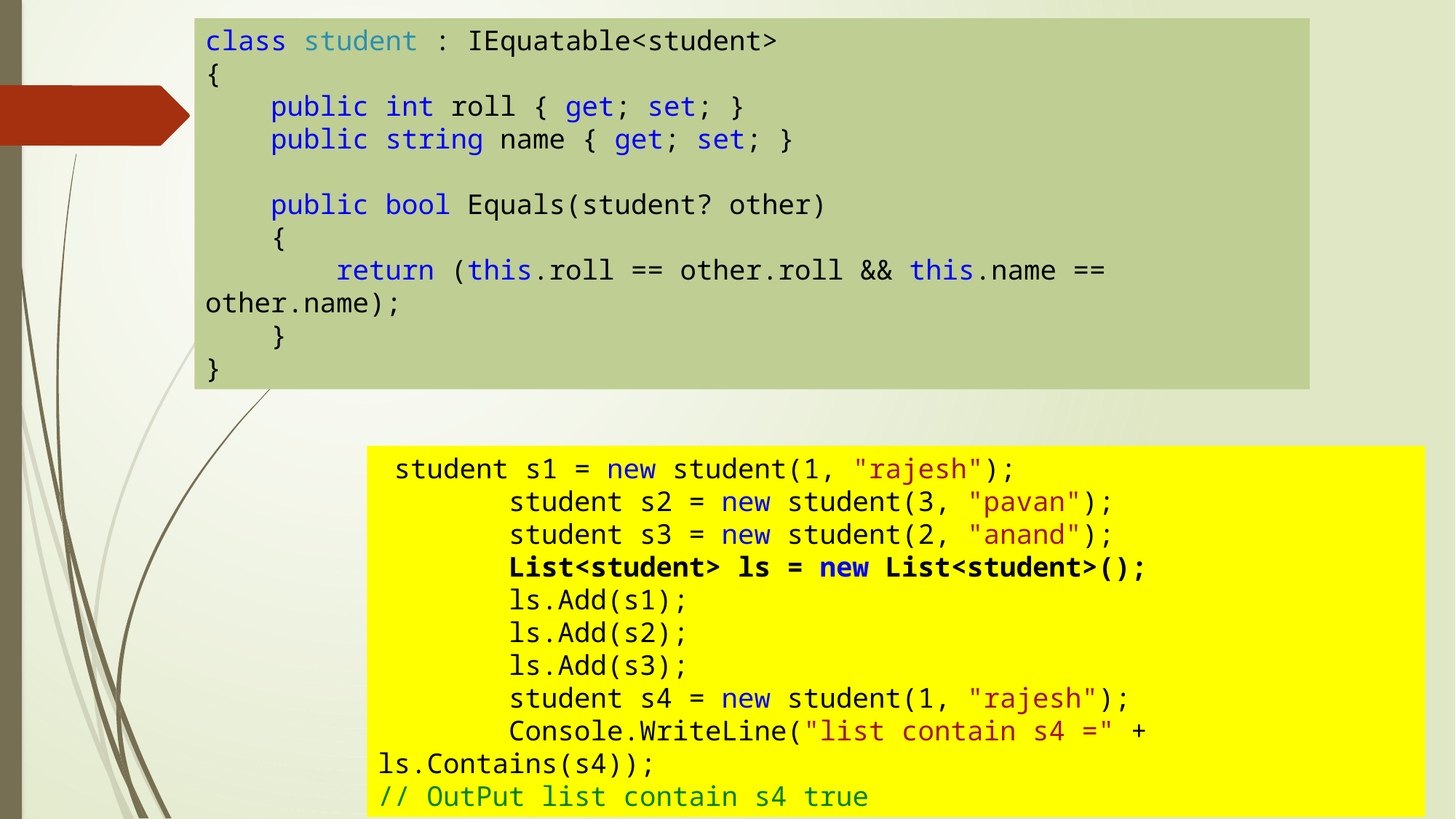

class student : IEquatable<student>
{
    public int roll { get; set; }
    public string name { get; set; }

    public bool Equals(student? other)
    {
        return (this.roll == other.roll && this.name == other.name);
    }
}
 student s1 = new student(1, "rajesh");
        student s2 = new student(3, "pavan");
        student s3 = new student(2, "anand");
        List<student> ls = new List<student>();
        ls.Add(s1);
        ls.Add(s2);
        ls.Add(s3);
        student s4 = new student(1, "rajesh");
        Console.WriteLine("list contain s4 =" + ls.Contains(s4));
// OutPut list contain s4 true